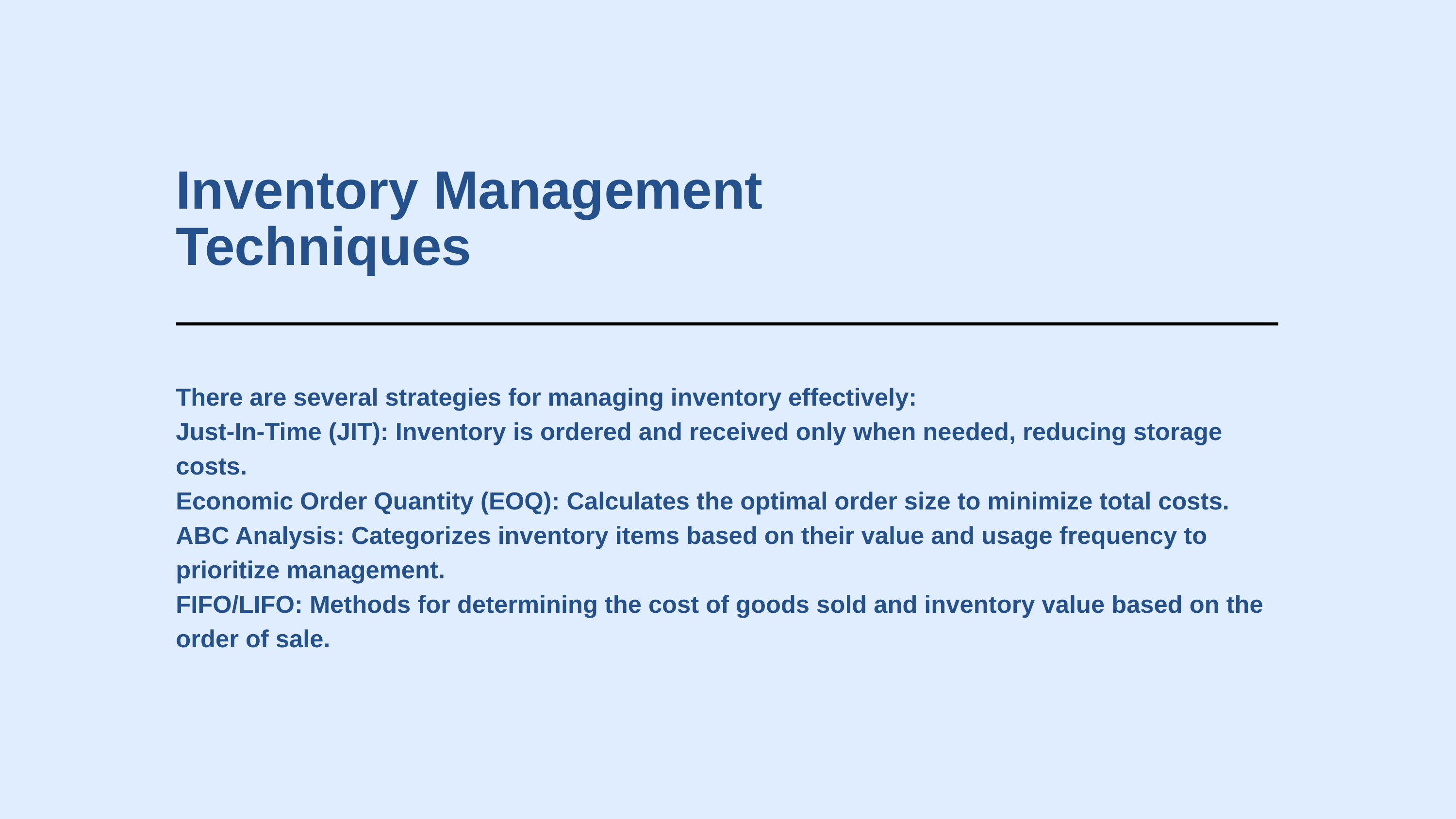

Inventory Management Techniques

There are several strategies for managing inventory effectively:
Just-In-Time (JIT): Inventory is ordered and received only when needed, reducing storage costs.
Economic Order Quantity (EOQ): Calculates the optimal order size to minimize total costs.
ABC Analysis: Categorizes inventory items based on their value and usage frequency to prioritize management.
FIFO/LIFO: Methods for determining the cost of goods sold and inventory value based on the order of sale.